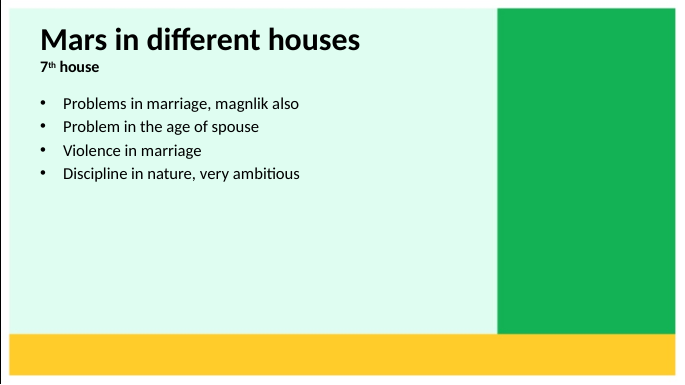

# Mars in different houses 7th house
Problems in marriage, magnlik also
Problem in the age of spouse
Violence in marriage
Discipline in nature, very ambitious